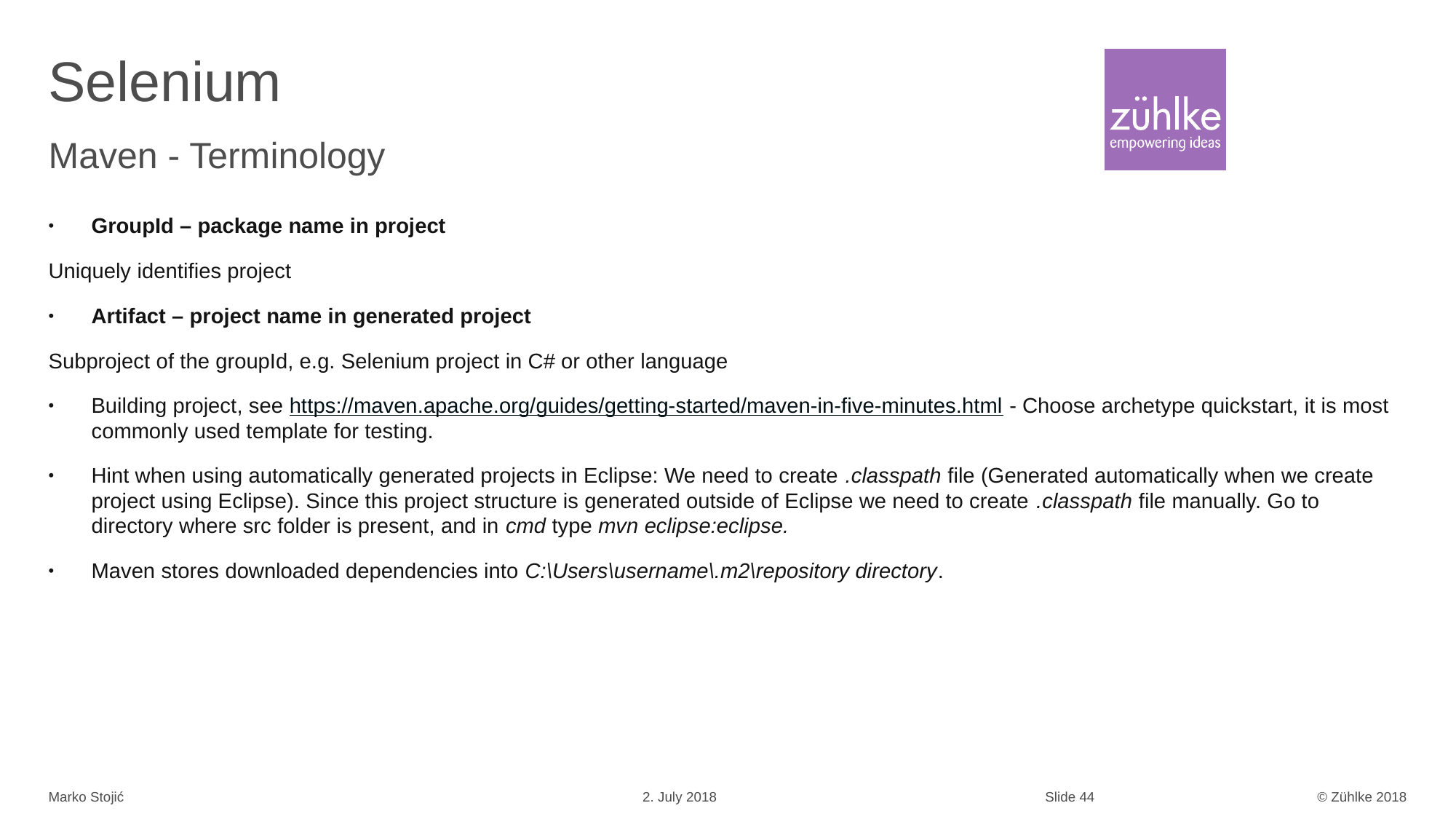

# Selenium
Maven - Terminology
GroupId – package name in project
Uniquely identifies project
Artifact – project name in generated project
Subproject of the groupId, e.g. Selenium project in C# or other language
Building project, see https://maven.apache.org/guides/getting-started/maven-in-five-minutes.html - Choose archetype quickstart, it is most commonly used template for testing.
Hint when using automatically generated projects in Eclipse: We need to create .classpath file (Generated automatically when we create project using Eclipse). Since this project structure is generated outside of Eclipse we need to create .classpath file manually. Go to directory where src folder is present, and in cmd type mvn eclipse:eclipse.
Maven stores downloaded dependencies into C:\Users\username\.m2\repository directory.